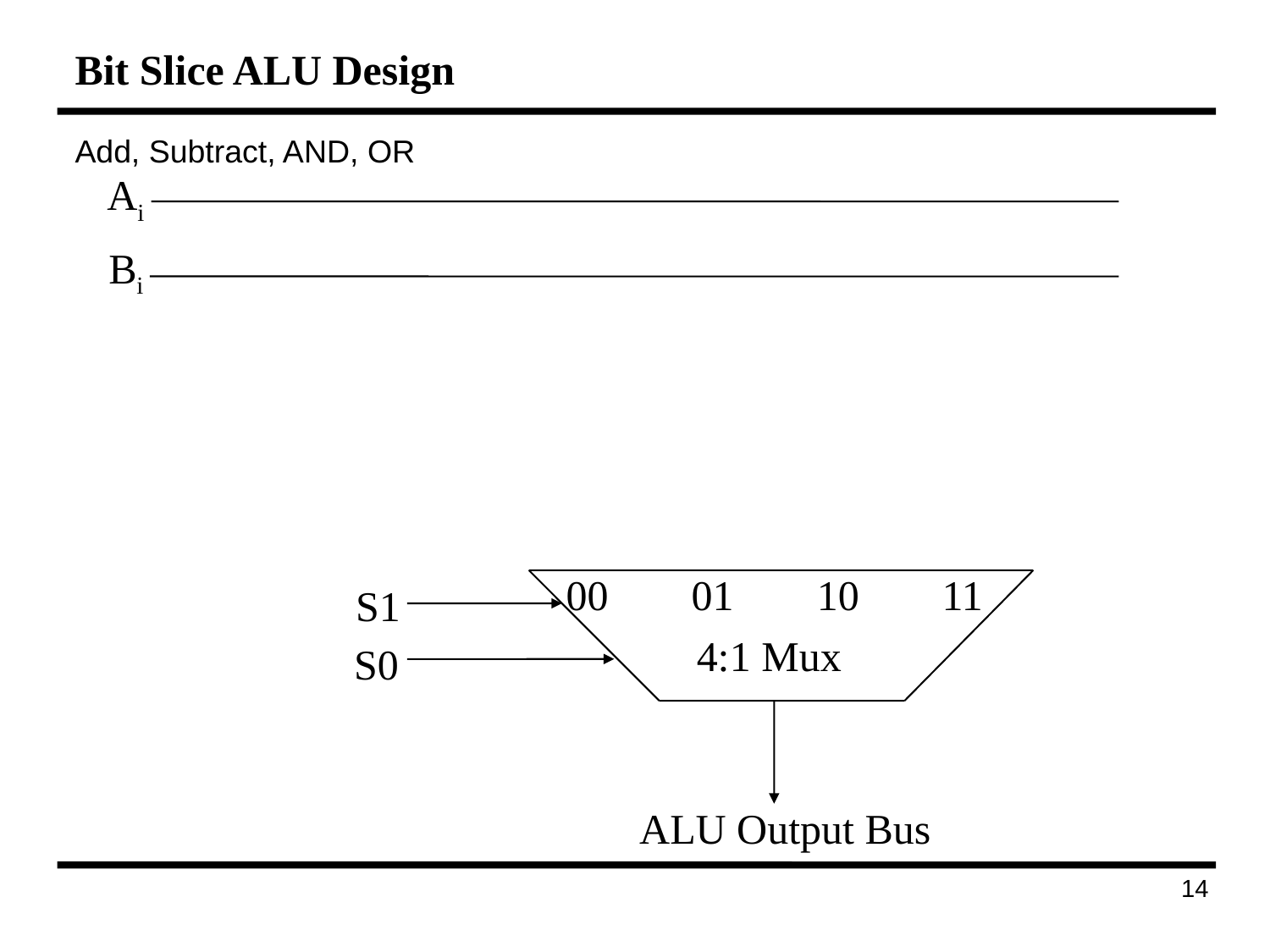

# Bit Slice ALU Design
Add, Subtract, AND, OR
Ai

Bi

00	01	10	11

4:1 Mux

S1

S0

ALU Output Bus
14